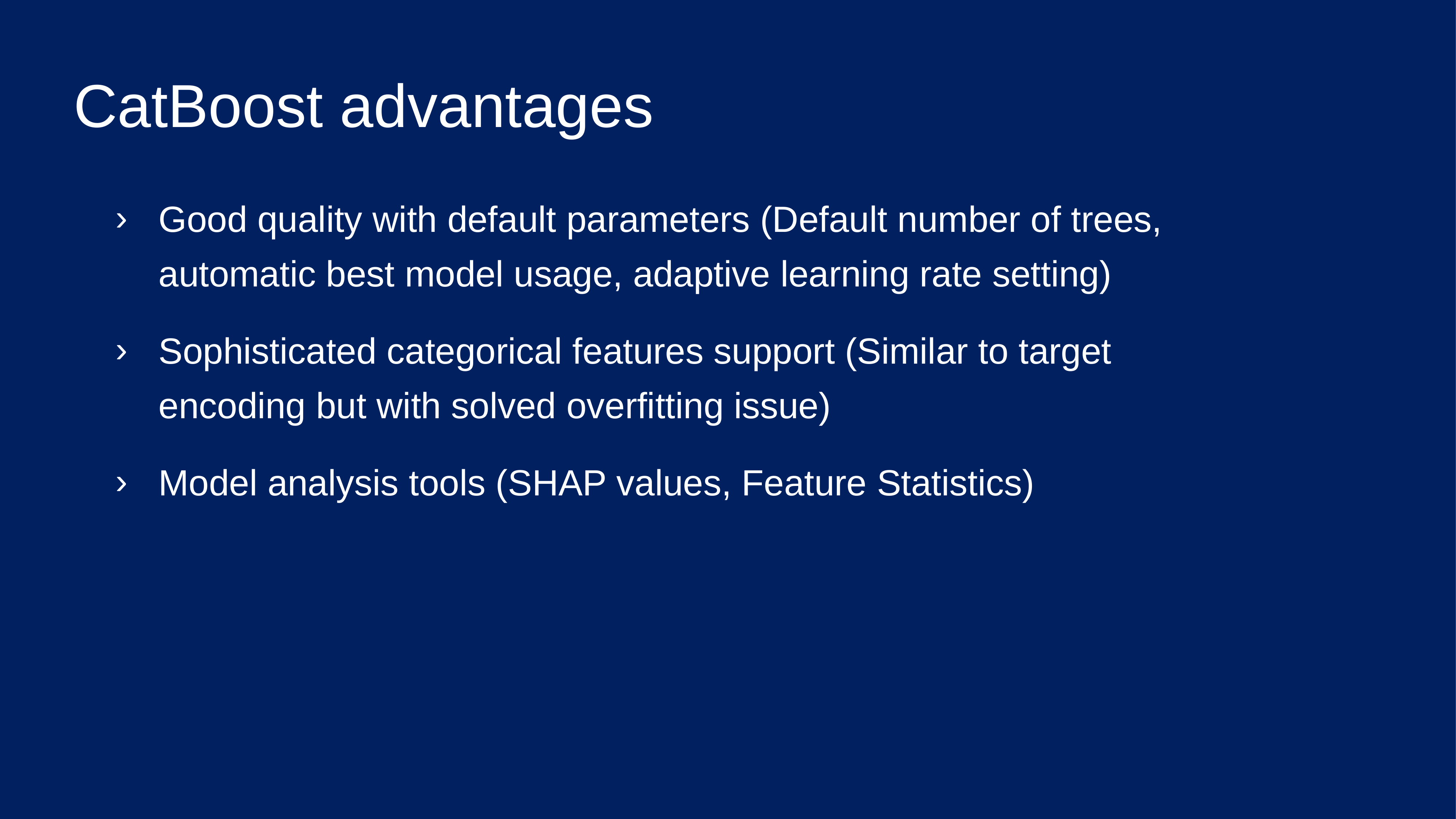

# CatBoost advantages
Good quality with default parameters (Default number of trees, automatic best model usage, adaptive learning rate setting)
Sophisticated categorical features support (Similar to target encoding but with solved overfitting issue)
Model analysis tools (SHAP values, Feature Statistics)